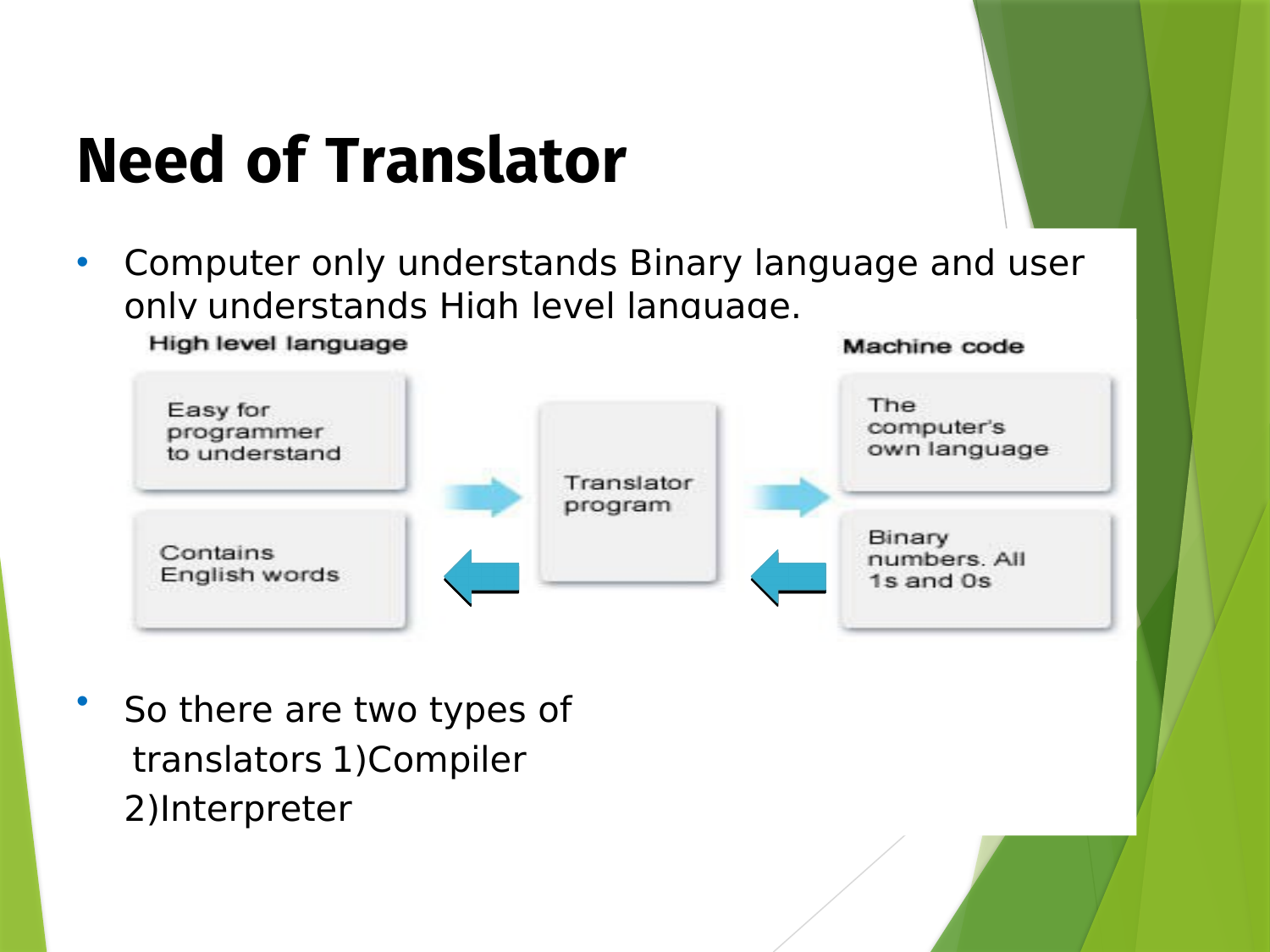

# Need of Translator

•
Computer only understands Binary language and user only understands High level language.

•
So there are two types of translators 1)Compiler
2)Interpreter